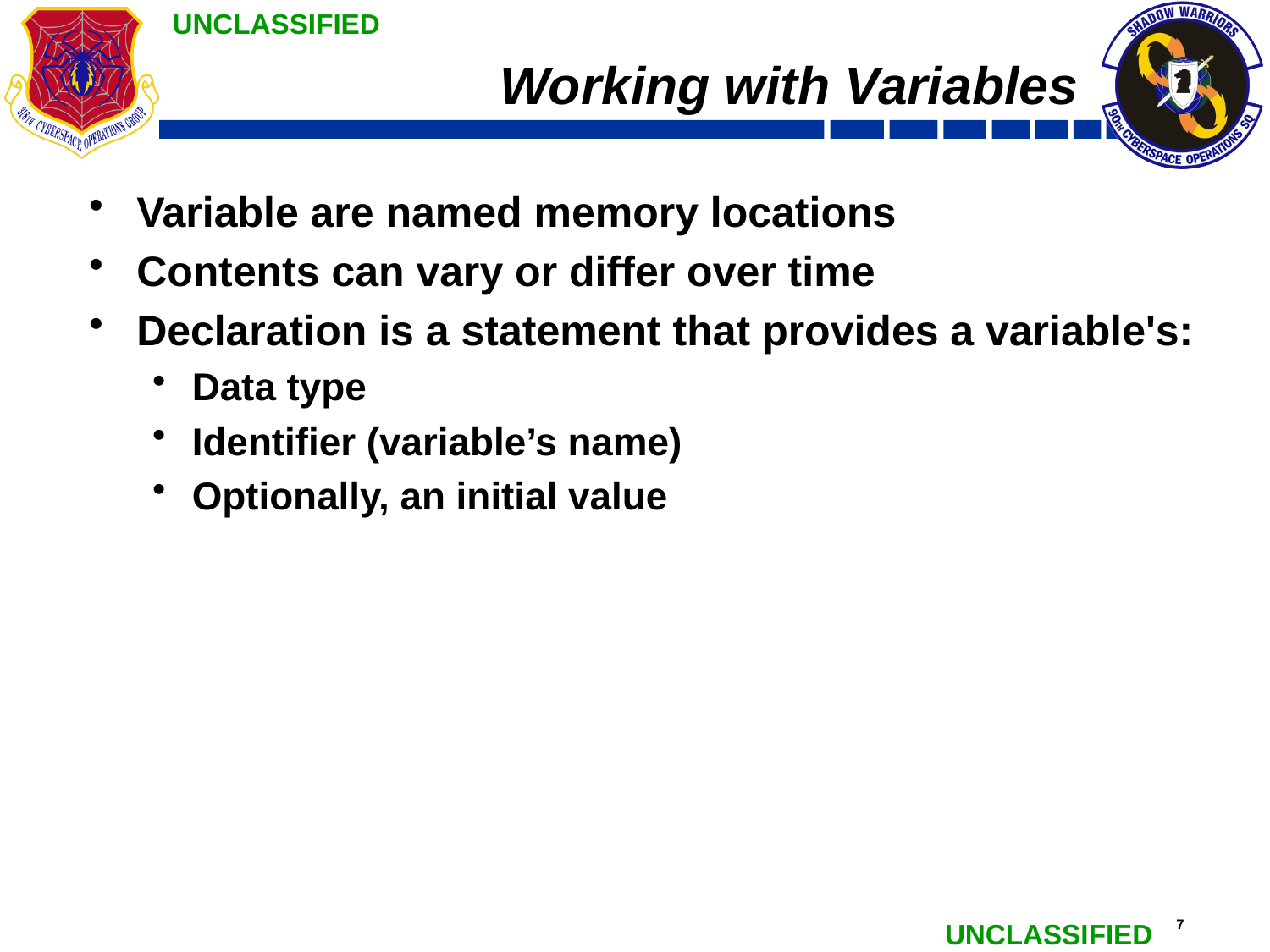

# Working with Variables
Variable are named memory locations
Contents can vary or differ over time
Declaration is a statement that provides a variable's:
Data type
Identifier (variable’s name)
Optionally, an initial value
Programming Logic and Design, Ninth Edition
7